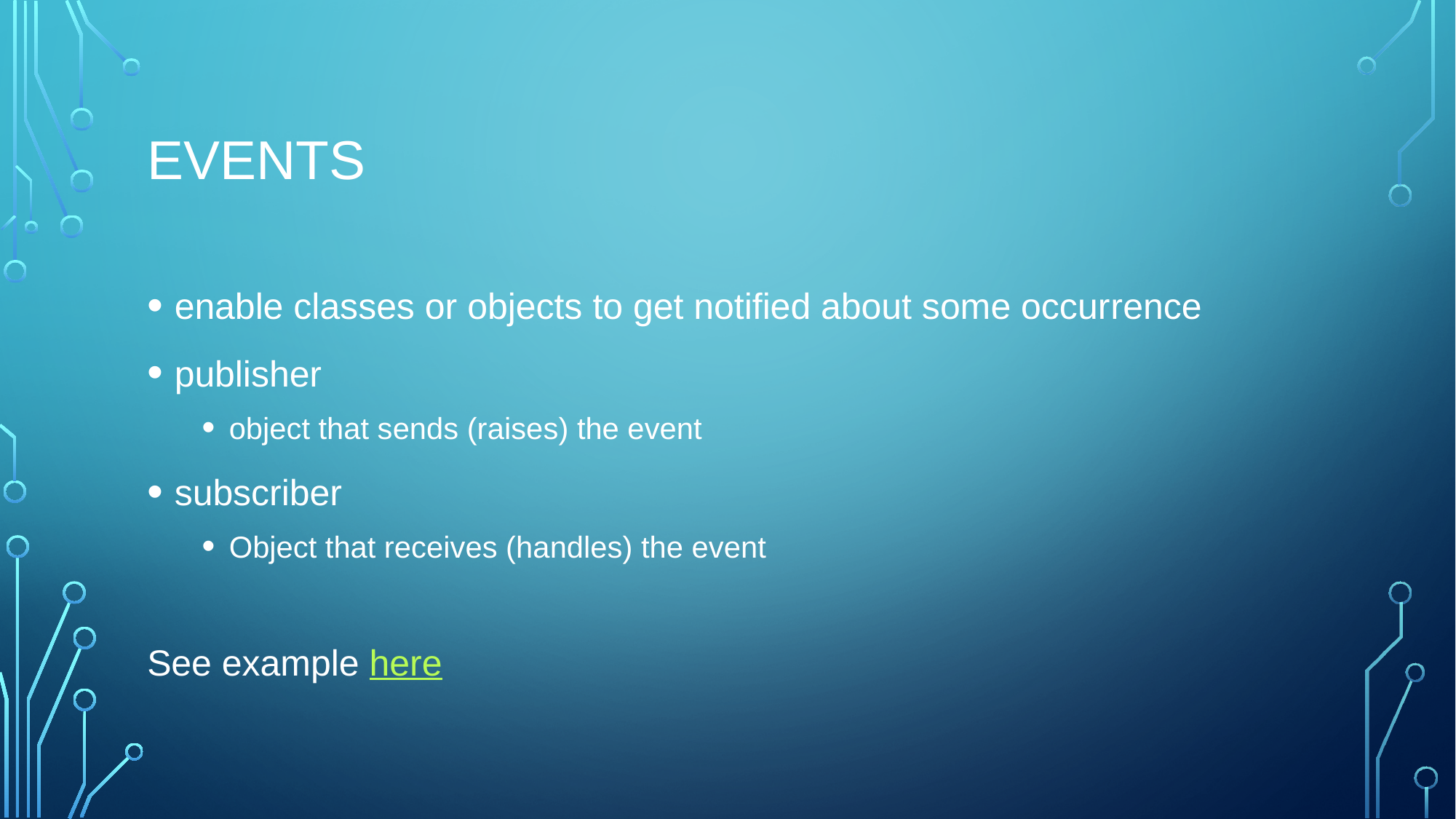

# Events
enable classes or objects to get notified about some occurrence
publisher
object that sends (raises) the event
subscriber
Object that receives (handles) the event

See example here